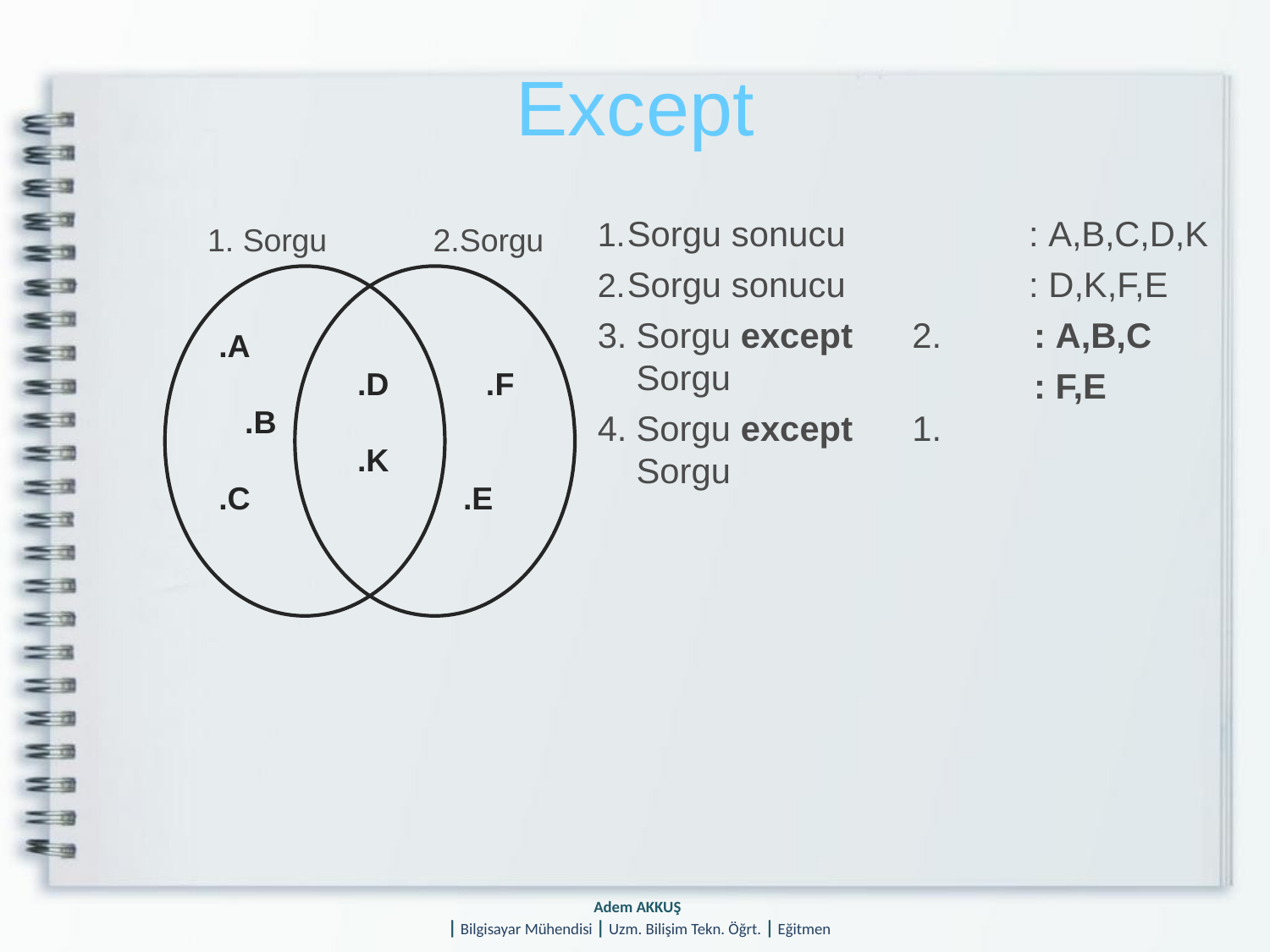

# Except
Sorgu sonucu
Sorgu sonucu
Sorgu except	2. Sorgu
Sorgu except	1. Sorgu
: A,B,C,D,K
: D,K,F,E
: A,B,C
: F,E
1. Sorgu
2.Sorgu

.A
.D
.F
.B
.K
.C
.E
Adem AKKUŞ
| Bilgisayar Mühendisi | Uzm. Bilişim Tekn. Öğrt. | Eğitmen